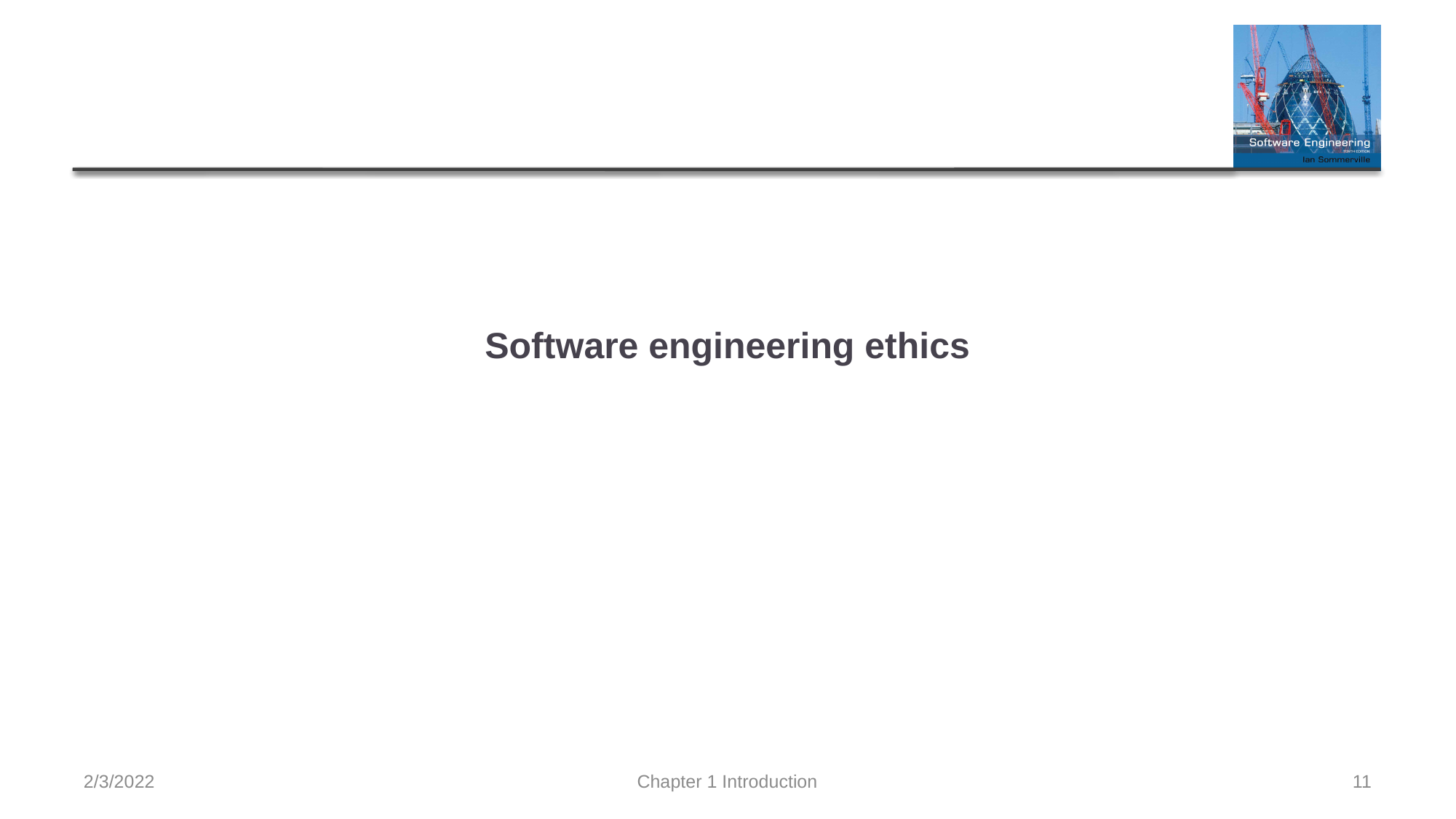

# Software engineering ethics
2/3/2022
Chapter 1 Introduction
11